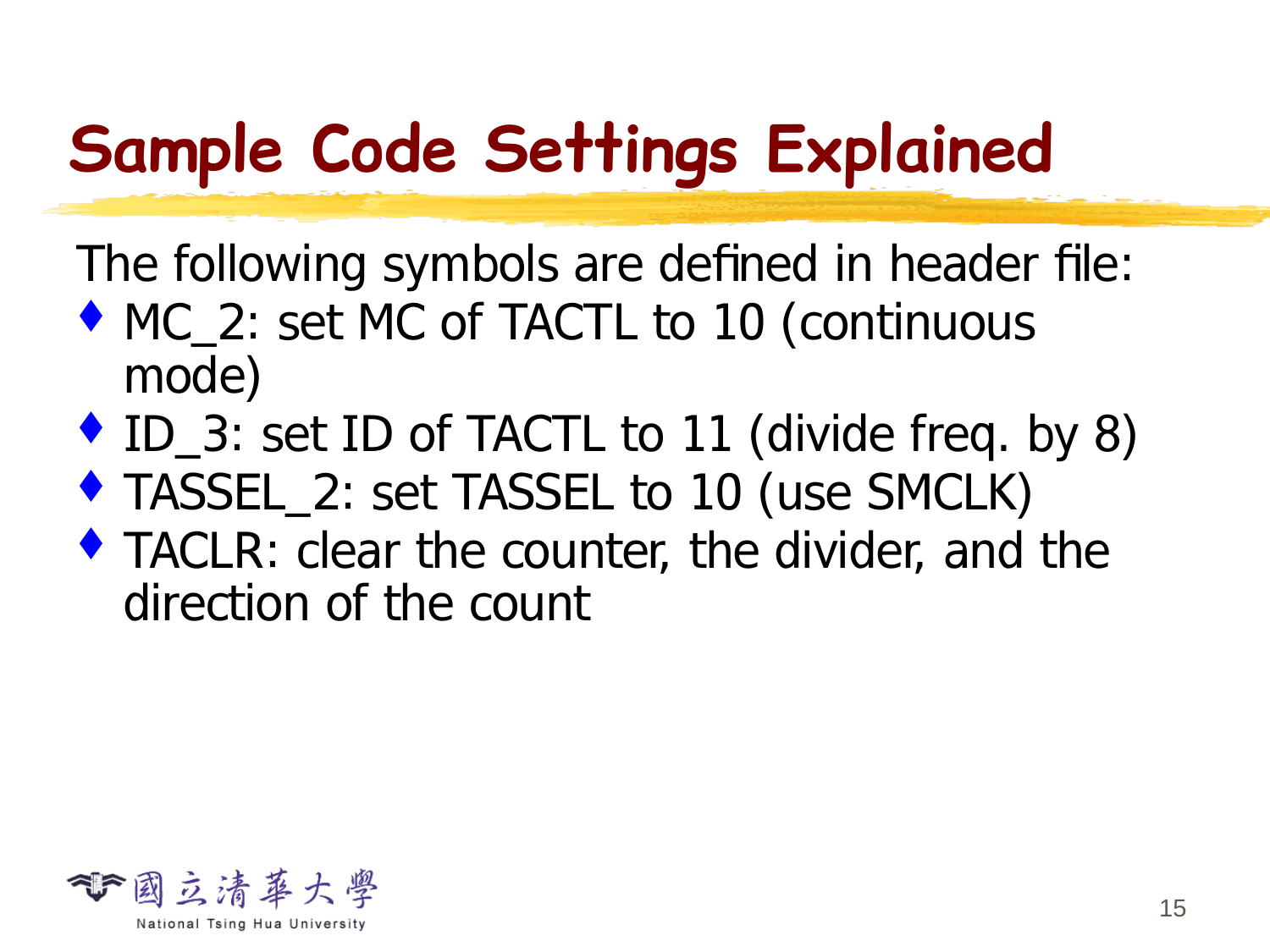

# Sample Code Settings Explained
The following symbols are defined in header file:
MC_2: set MC of TACTL to 10 (continuous mode)
ID_3: set ID of TACTL to 11 (divide freq. by 8)
TASSEL_2: set TASSEL to 10 (use SMCLK)
TACLR: clear the counter, the divider, and the direction of the count
15